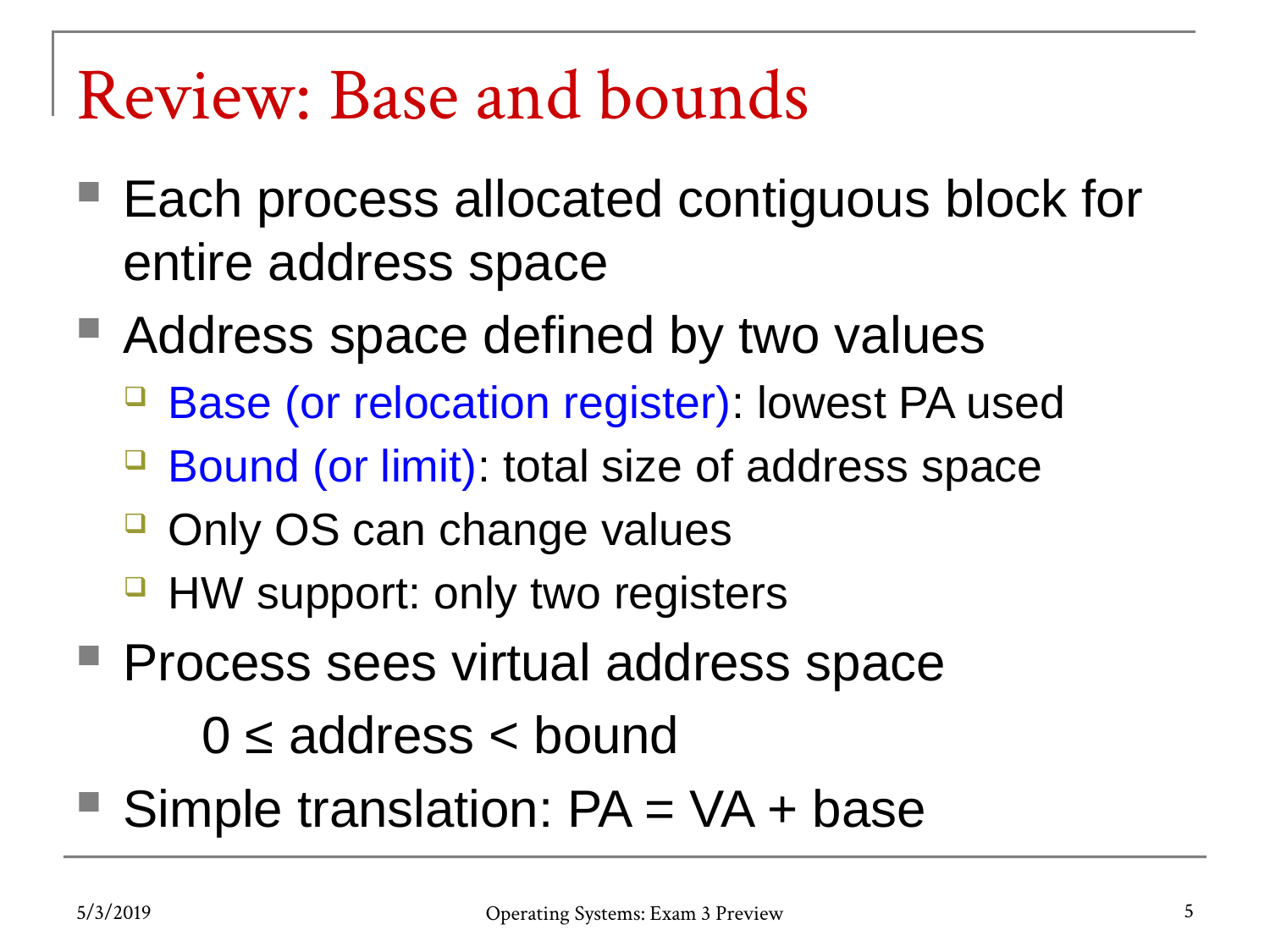

# Review: Base and bounds
Each process allocated contiguous block for entire address space
Address space defined by two values
Base (or relocation register): lowest PA used
Bound (or limit): total size of address space
Only OS can change values
HW support: only two registers
Process sees virtual address space
	0 ≤ address < bound
Simple translation: PA = VA + base

5/3/2019
5
Operating Systems: Exam 3 Preview